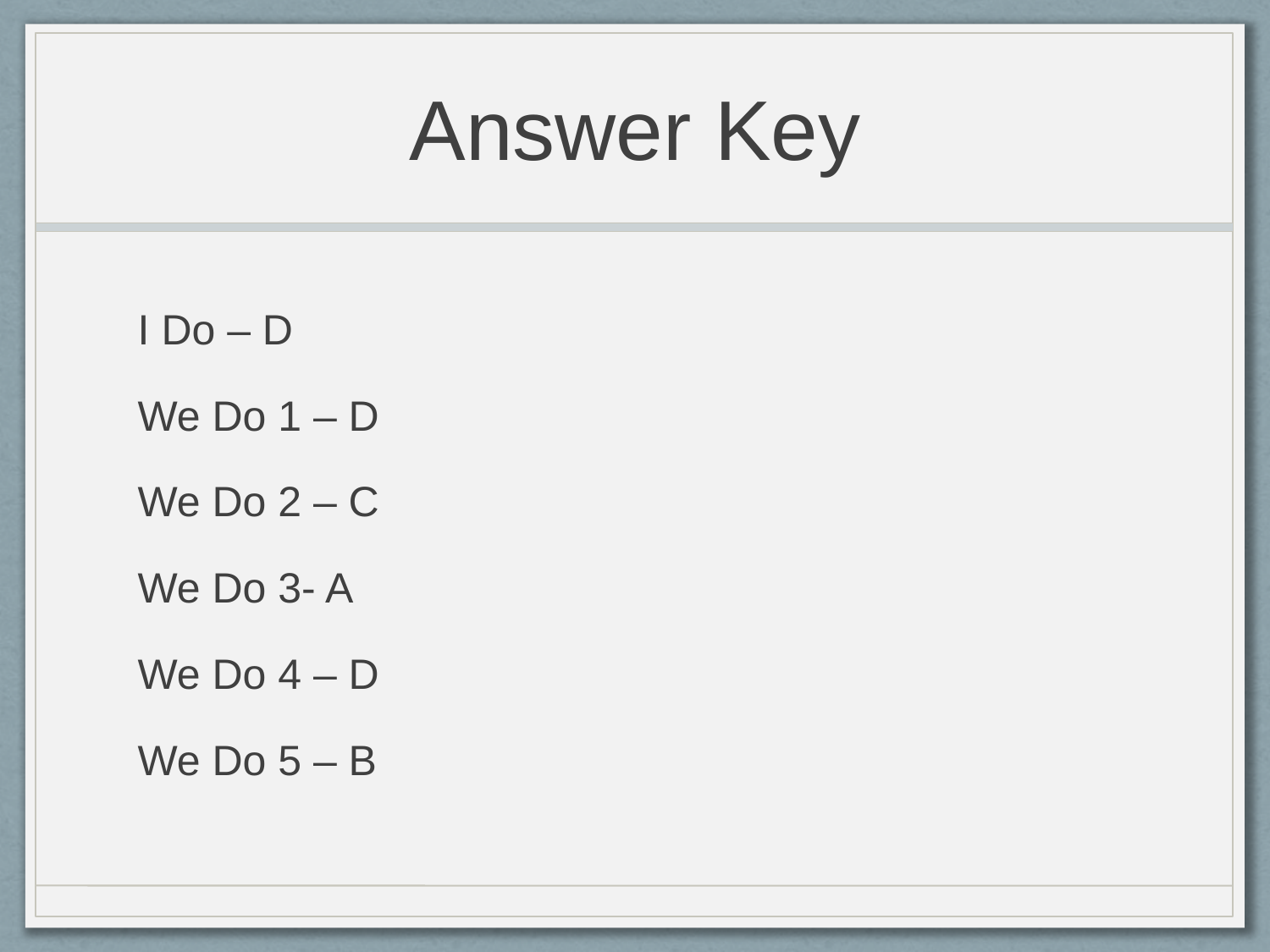

# Answer Key
I Do – D
We Do 1 – D
We Do 2 – C
We Do 3- A
We Do 4 – D
We Do 5 – B